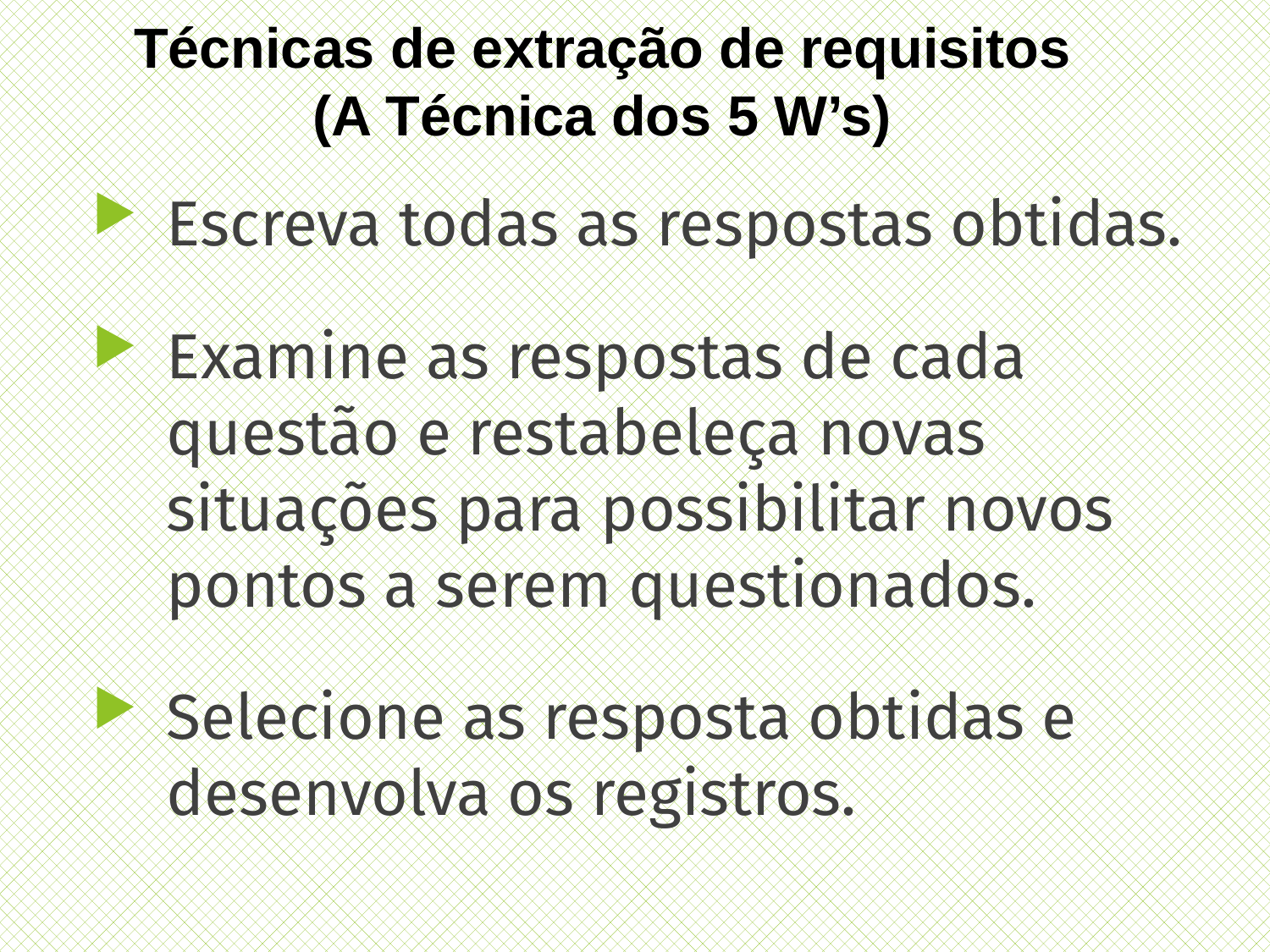

Técnicas de extração de requisitos
(A Técnica dos 5 W’s)
Escreva todas as respostas obtidas.

Examine as respostas de cada questão e restabeleça novas situações para possibilitar novos pontos a serem questionados.

Selecione as resposta obtidas e desenvolva os registros.
51